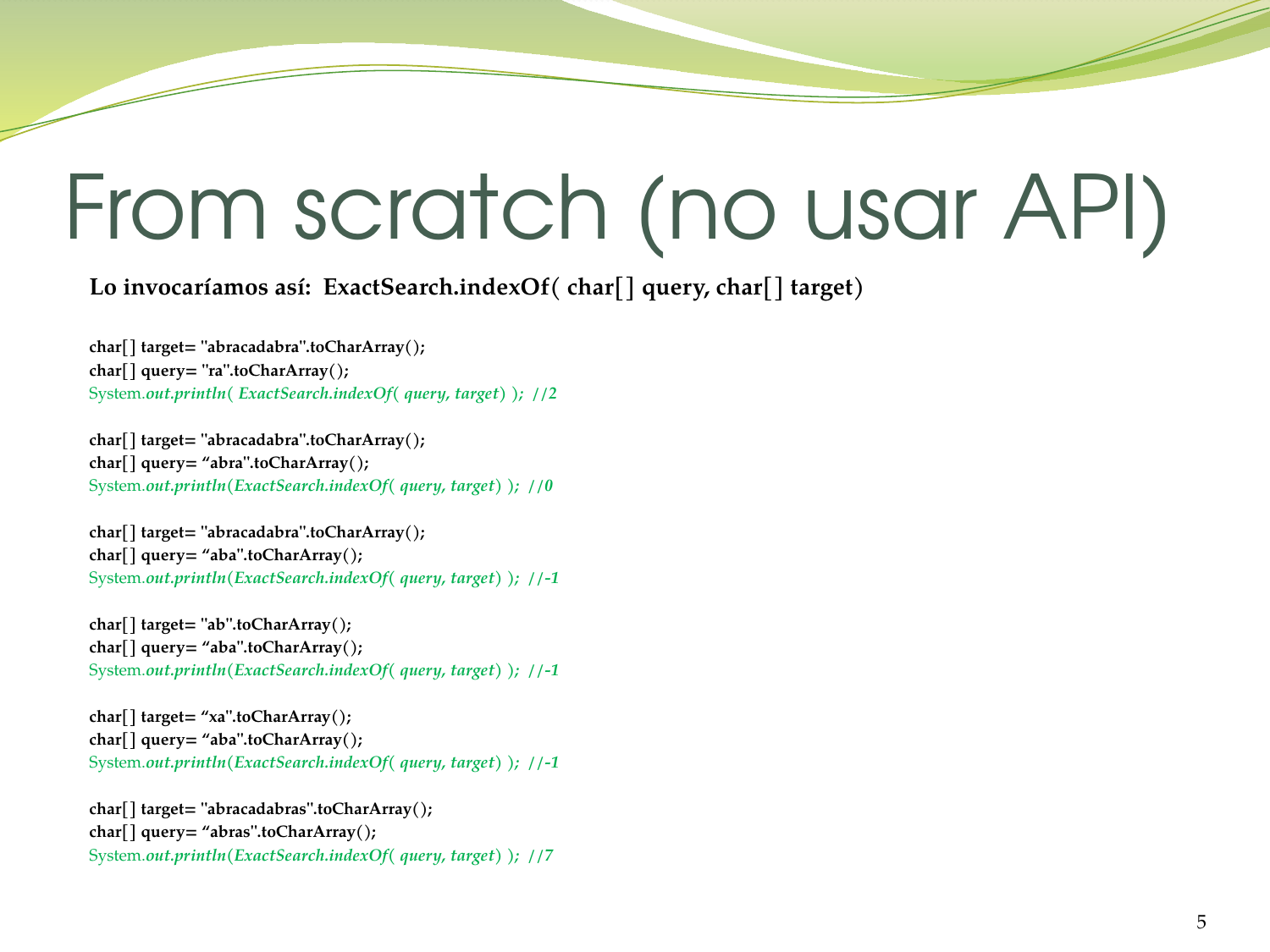

# From scratch (no usar API)
Lo invocaríamos así:  ExactSearch.indexOf( char[] query, char[] target)

char[] target= "abracadabra".toCharArray();
char[] query= "ra".toCharArray();
System.out.println( ExactSearch.indexOf( query, target) );  //2

char[] target= "abracadabra".toCharArray();
char[] query= “abra".toCharArray();
System.out.println(ExactSearch.indexOf( query, target) );  //0

char[] target= "abracadabra".toCharArray();
char[] query= “aba".toCharArray();
System.out.println(ExactSearch.indexOf( query, target) );  //-1

char[] target= "ab".toCharArray();
char[] query= “aba".toCharArray();
System.out.println(ExactSearch.indexOf( query, target) );  //-1

char[] target= “xa".toCharArray();
char[] query= “aba".toCharArray();
System.out.println(ExactSearch.indexOf( query, target) );  //-1

char[] target= "abracadabras".toCharArray();
char[] query= “abras".toCharArray();
System.out.println(ExactSearch.indexOf( query, target) );  //7

5